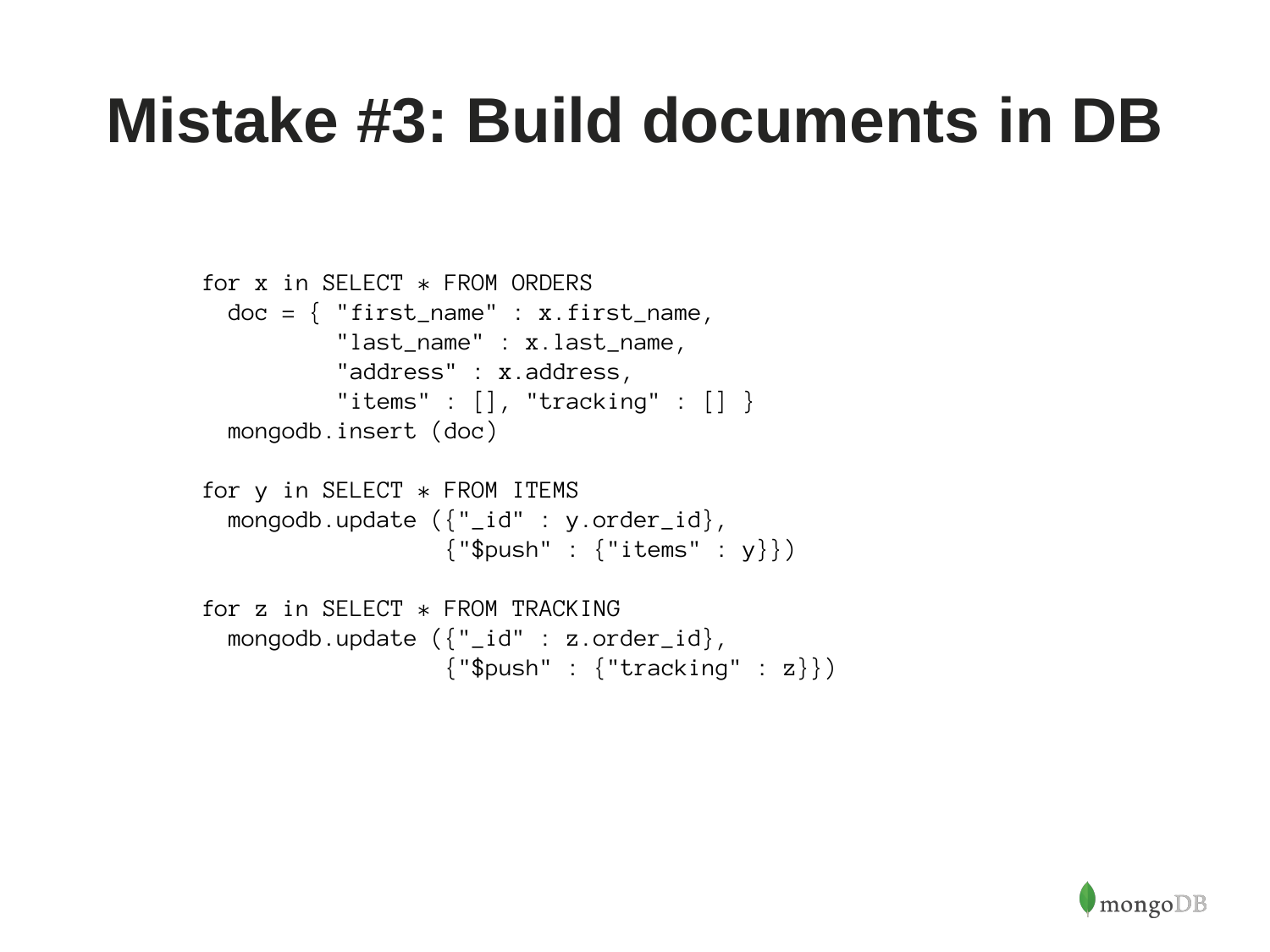

# Mistake #3: Build documents in DB
for x in SELECT * FROM ORDERS
  doc = { "first_name" : x.first_name,
          "last_name" : x.last_name,
          "address" : x.address,
          "items" : [], "tracking" : [] }
  mongodb.insert (doc)

for y in SELECT * FROM ITEMS
  mongodb.update ({"_id" : y.order_id},
                  {"$push" : {"items" : y}})

for z in SELECT * FROM TRACKING
  mongodb.update ({"_id" : z.order_id},
                  {"$push" : {"tracking" : z}})